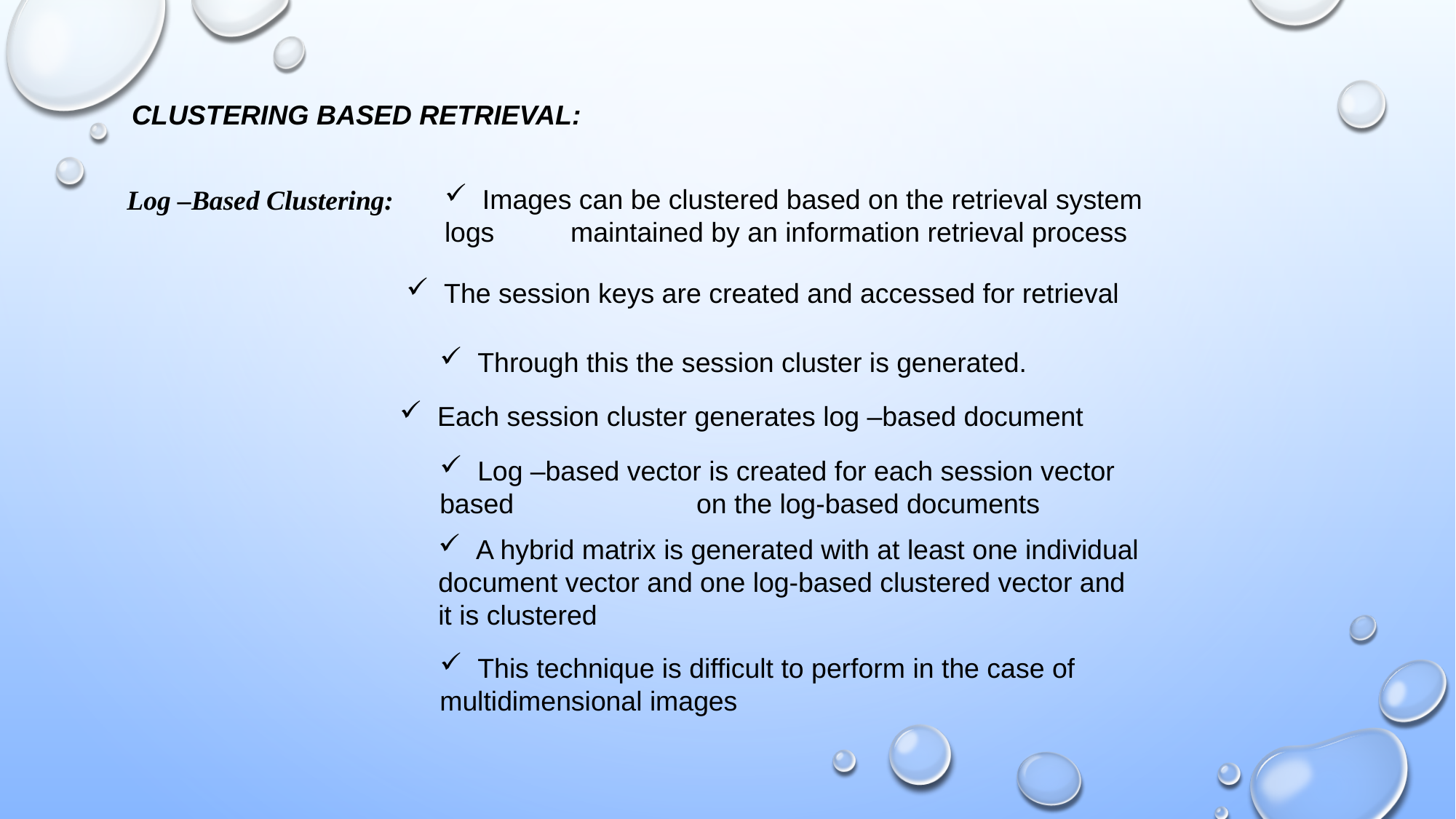

CLUSTERING BASED RETRIEVAL:
  Images can be clustered based on the retrieval system logs          maintained by an information retrieval process
Log –Based Clustering:
  The session keys are created and accessed for retrieval
  Through this the session cluster is generated.
  Each session cluster generates log –based document
  Log –based vector is created for each session vector based                        on the log-based documents
  A hybrid matrix is generated with at least one individual document vector and one log-based clustered vector and it is clustered
  This technique is difficult to perform in the case of multidimensional images